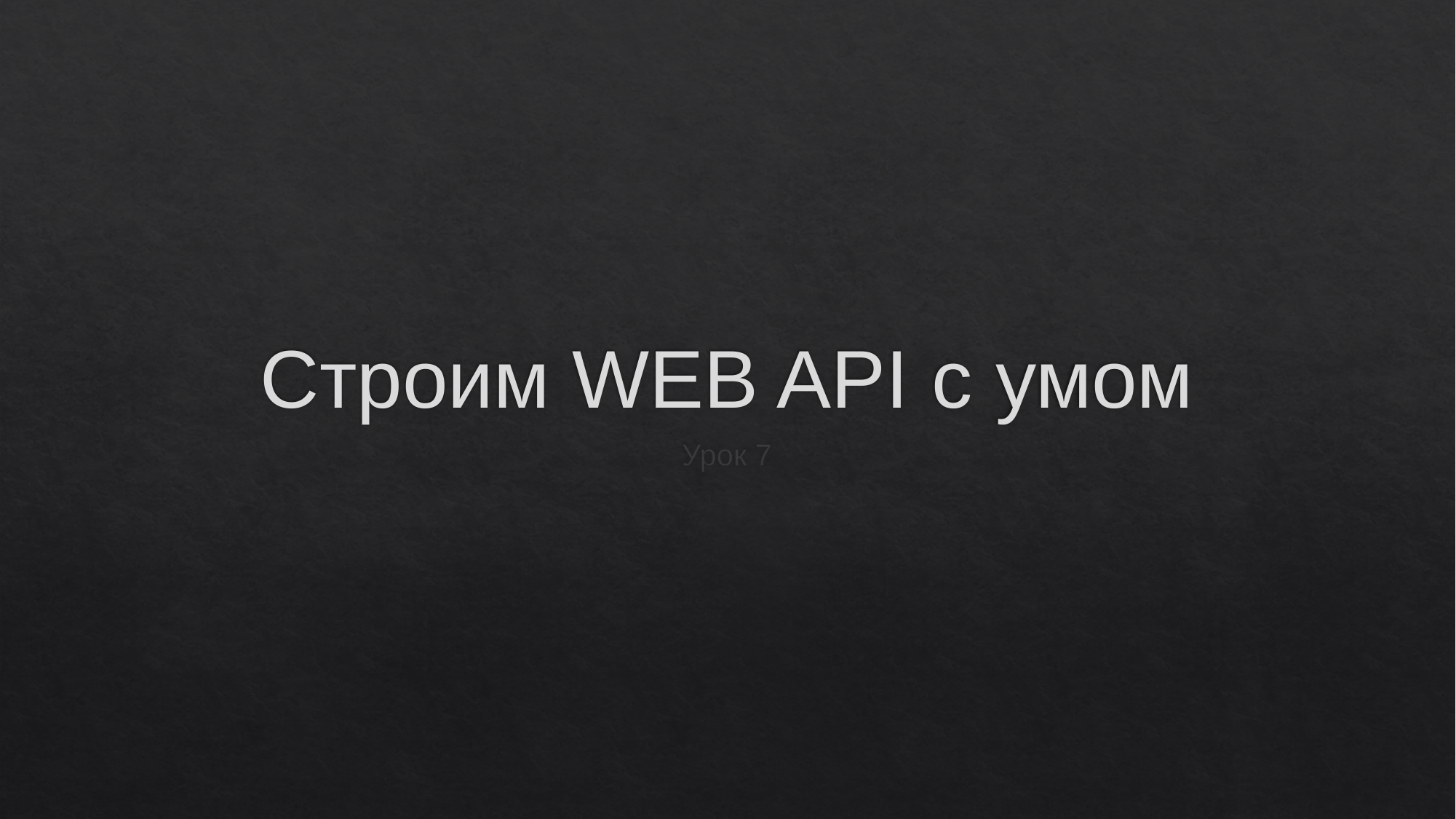

# Строим WEB API с умом
Урок 7